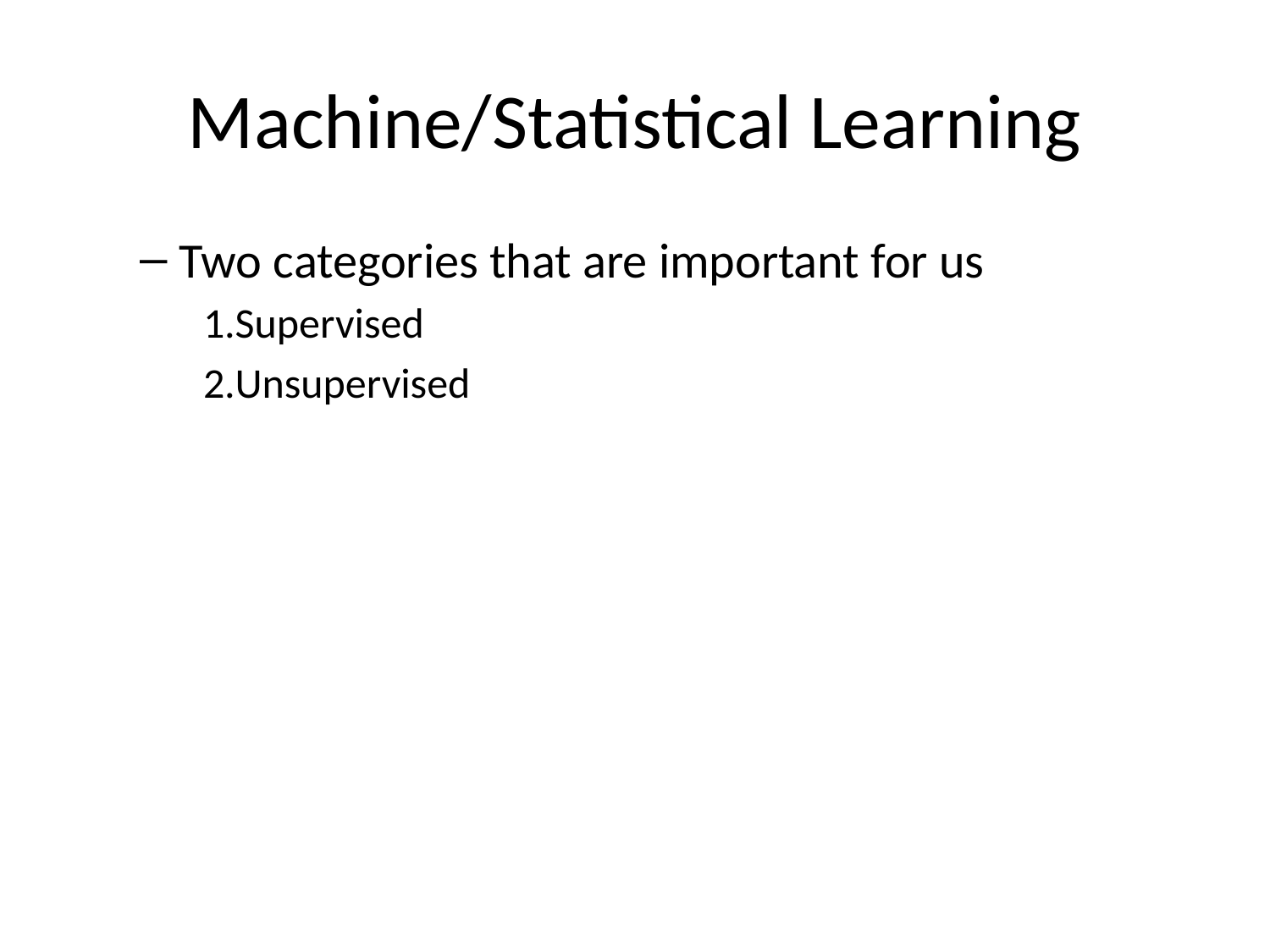

# Machine/Statistical Learning
Two categories that are important for us
Supervised
Unsupervised